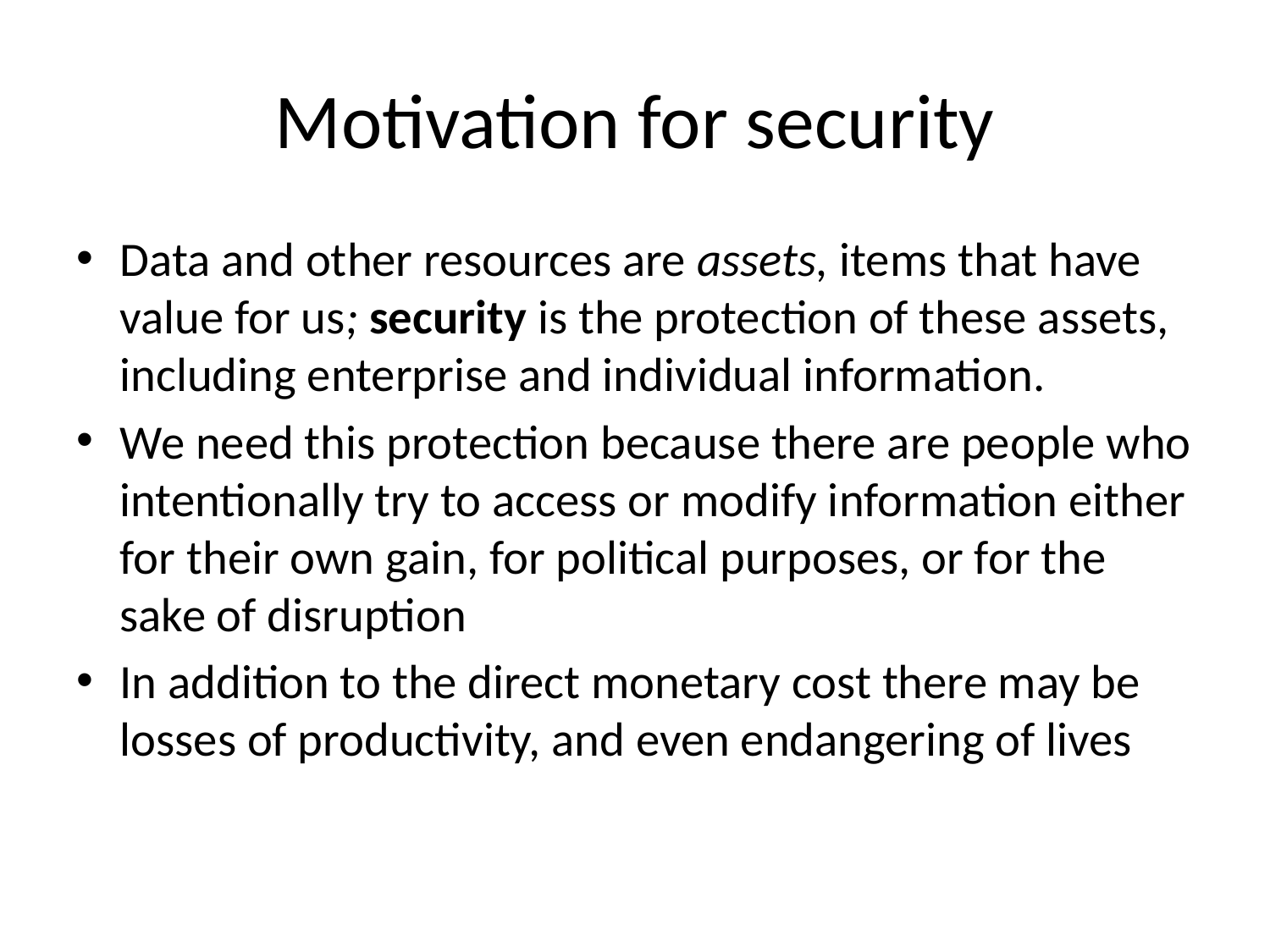

# Motivation for security
Data and other resources are assets, items that have value for us; security is the protection of these assets, including enterprise and individual information.
We need this protection because there are people who intentionally try to access or modify information either for their own gain, for political purposes, or for the sake of disruption
In addition to the direct monetary cost there may be losses of productivity, and even endangering of lives